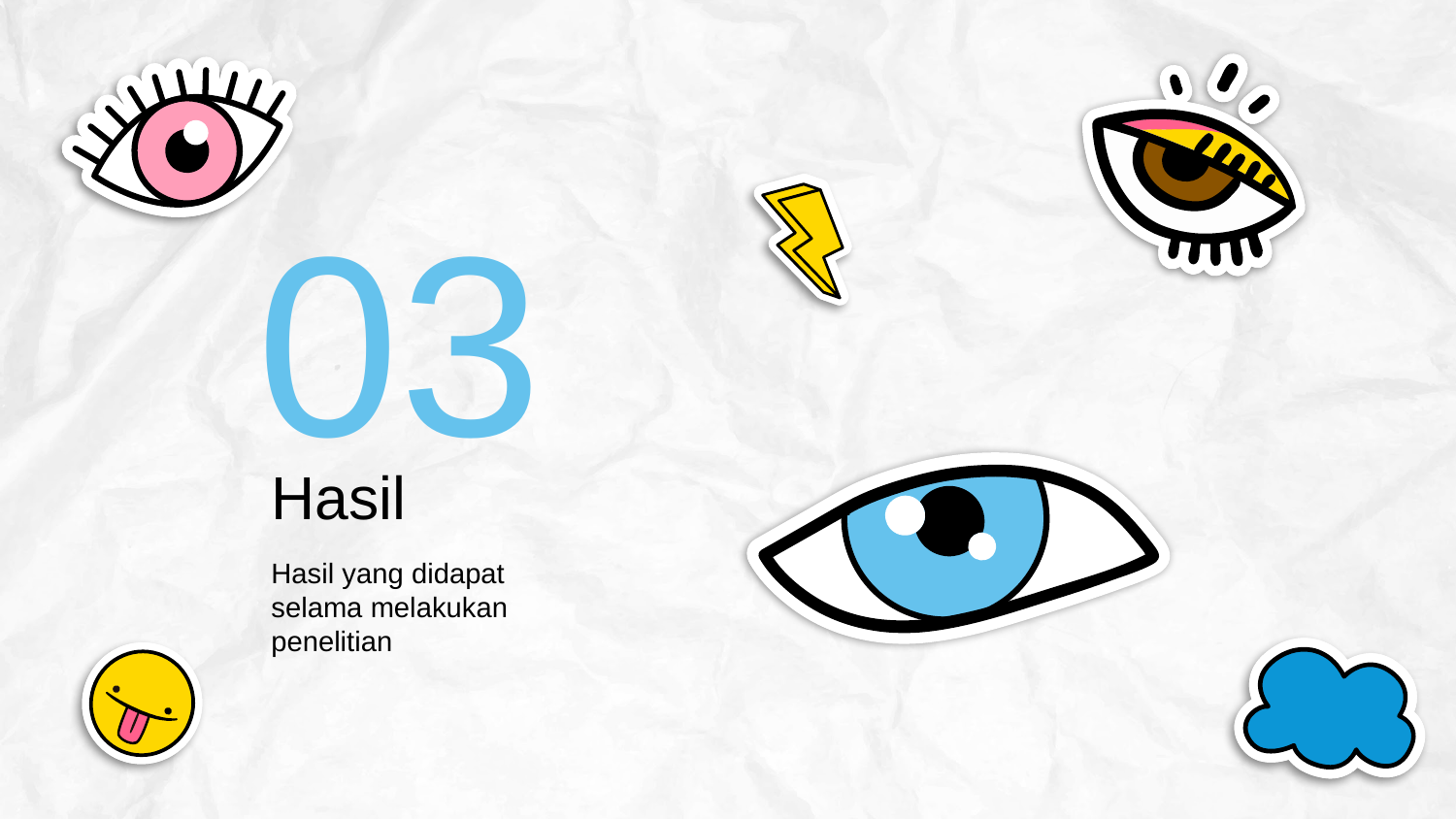

03

# Hasil
Hasil yang didapat selama melakukan penelitian